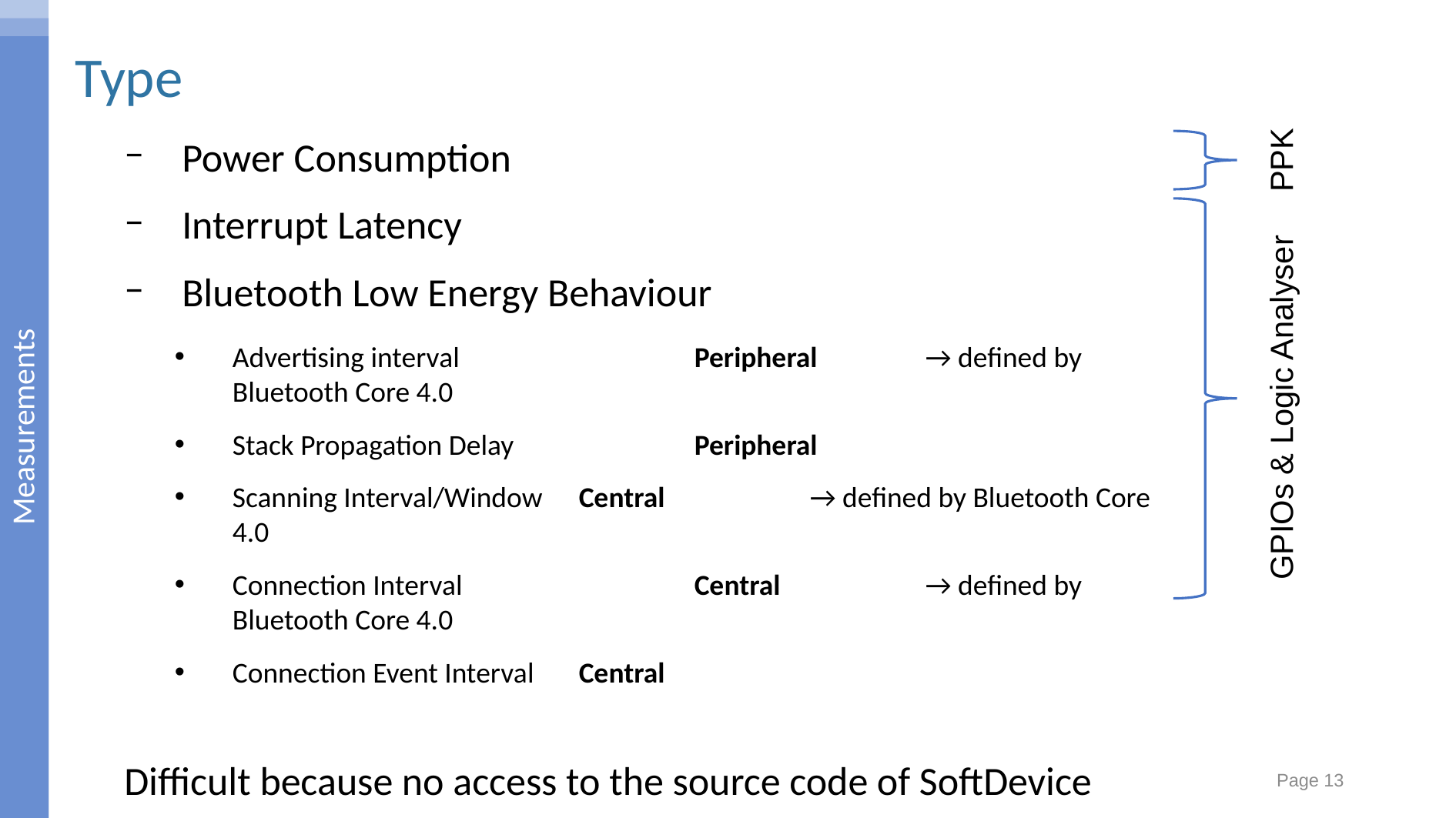

Conclusion
Results
Type
Measurements

Power Consumption
Interrupt Latency
Bluetooth Low Energy Behaviour
Advertising interval			Peripheral	→ defined by Bluetooth Core 4.0
Stack Propagation Delay		Peripheral
Scanning Interval/Window	Central		→ defined by Bluetooth Core 4.0
Connection Interval			Central		→ defined by Bluetooth Core 4.0
Connection Event Interval	Central

Difficult because no access to the source code of SoftDevice

PPK

GPIOs & Logic Analyser
Page 13